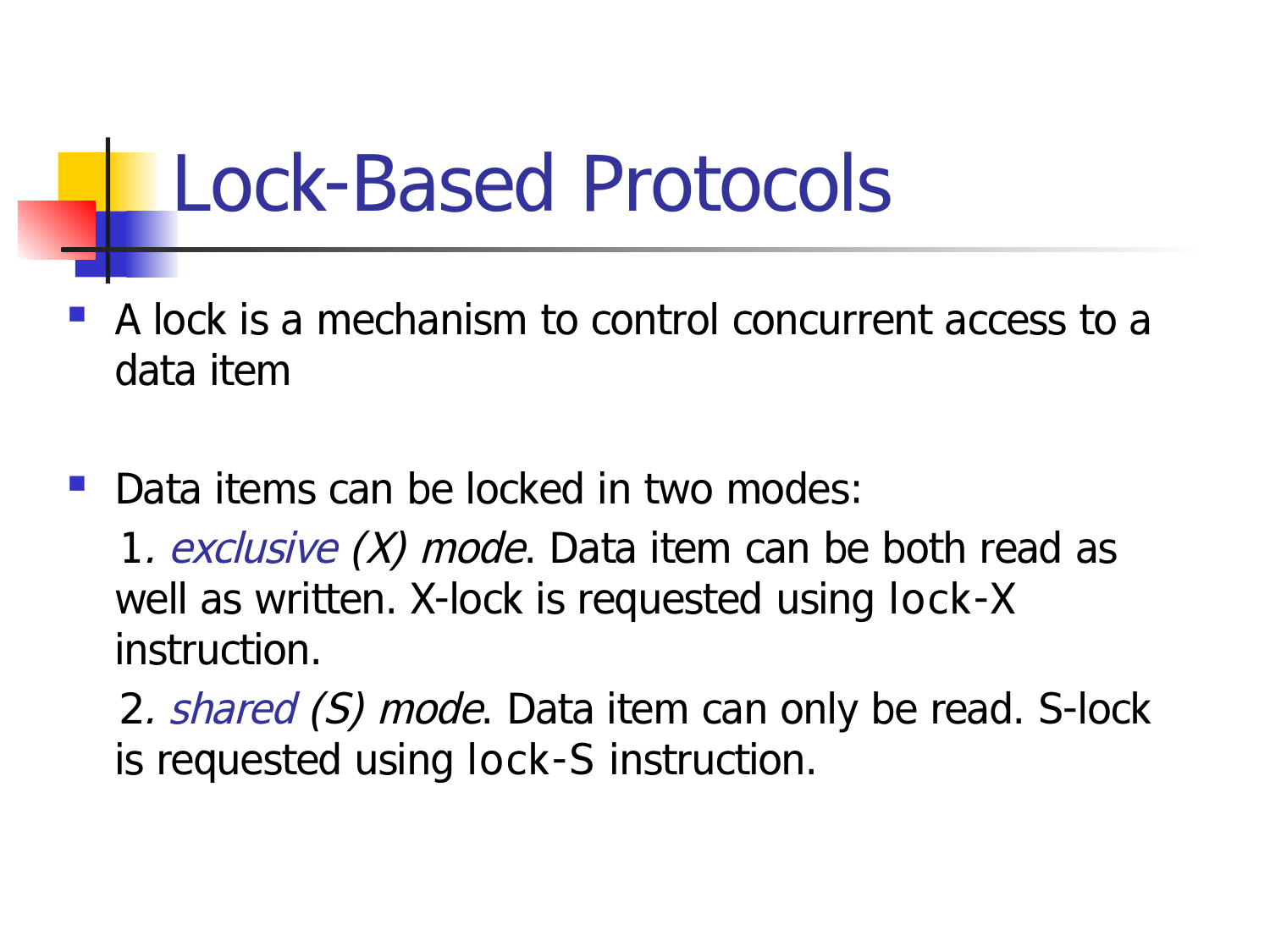

# Lock-Based Protocols
A lock is a mechanism to control concurrent access to a data item

Data items can be locked in two modes:
    1. exclusive (X) mode. Data item can be both read as well as written. X-lock is requested using lock-X instruction.
    2. shared (S) mode. Data item can only be read. S-lock is requested using lock-S instruction.